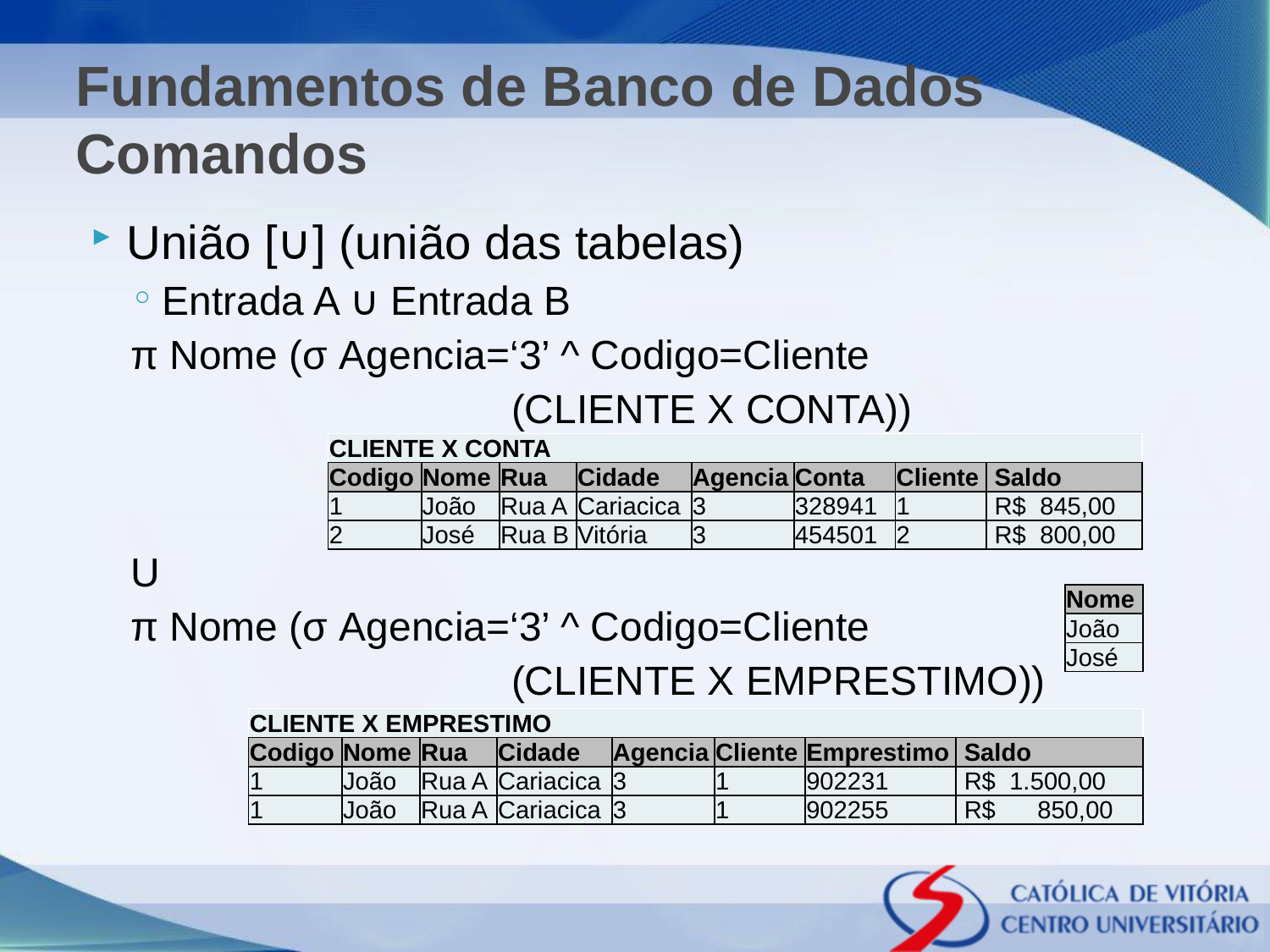

# Fundamentos de Banco de Dados Comandos
União [∪] (união das tabelas)
Entrada A ∪ Entrada B
π Nome (σ Agencia=‘3’ ^ Codigo=Cliente
			(CLIENTE X CONTA))

U
π Nome (σ Agencia=‘3’ ^ Codigo=Cliente
			(CLIENTE X EMPRESTIMO))
| CLIENTE X CONTA |  |  |  |  |  |  |  |
| --- | --- | --- | --- | --- | --- | --- | --- |
| Codigo | Nome | Rua | Cidade | Agencia | Conta | Cliente | Saldo |
| 1 | João | Rua A | Cariacica | 3 | 328941 | 1 | R$ 845,00 |
| 2 | José | Rua B | Vitória | 3 | 454501 | 2 | R$ 800,00 |
| Nome |
| --- |
| João |
| José |
| CLIENTE X EMPRESTIMO |  |  |  |  |  |  |  |
| --- | --- | --- | --- | --- | --- | --- | --- |
| Codigo | Nome | Rua | Cidade | Agencia | Cliente | Emprestimo | Saldo |
| 1 | João | Rua A | Cariacica | 3 | 1 | 902231 | R$ 1.500,00 |
| 1 | João | Rua A | Cariacica | 3 | 1 | 902255 | R$ 850,00 |